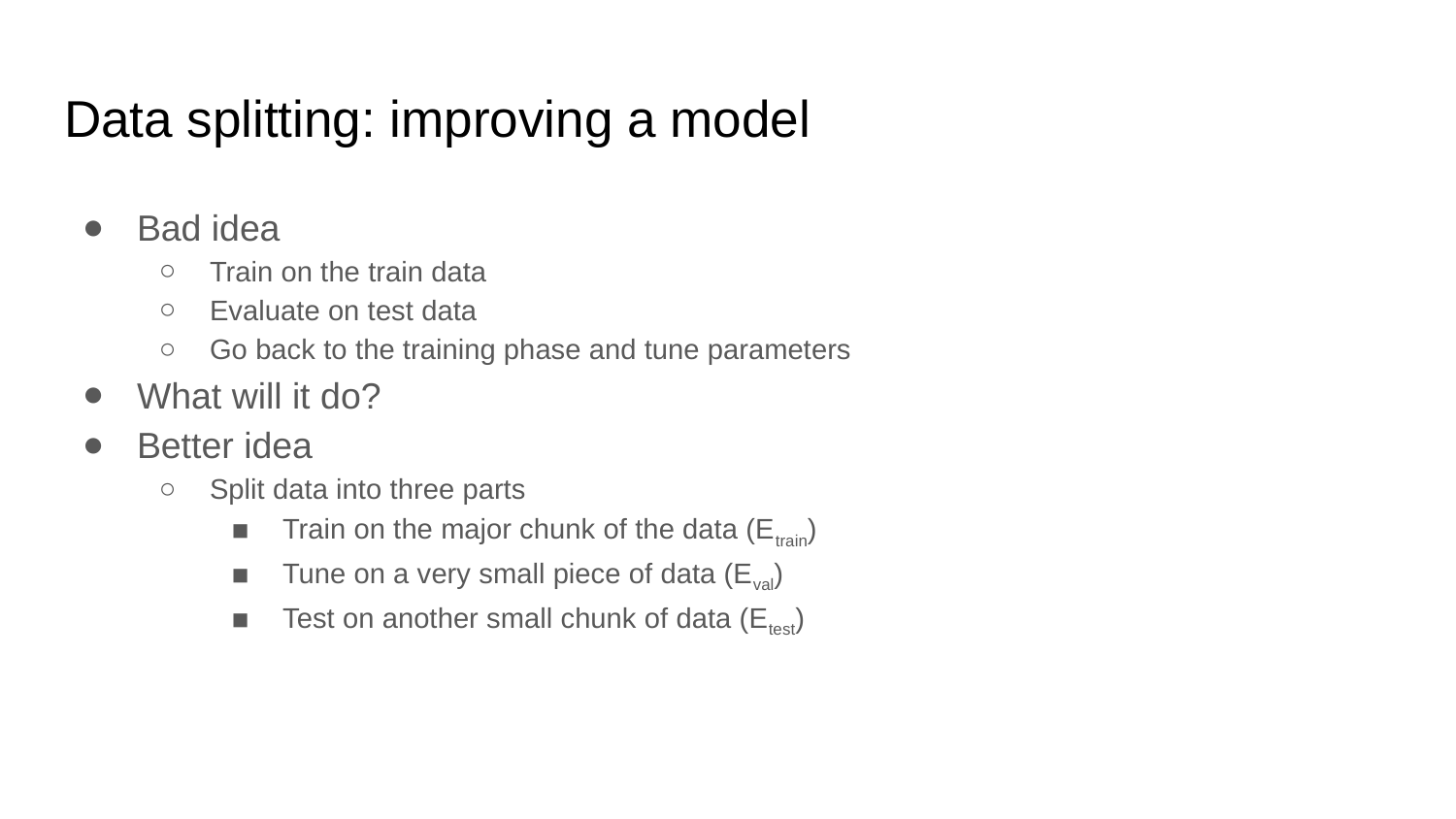

# Data splitting: improving a model
Bad idea
Train on the train data
Evaluate on test data
Go back to the training phase and tune parameters
What will it do?
Better idea
Split data into three parts
Train on the major chunk of the data (Etrain)
Tune on a very small piece of data (Eval)
Test on another small chunk of data (Etest)